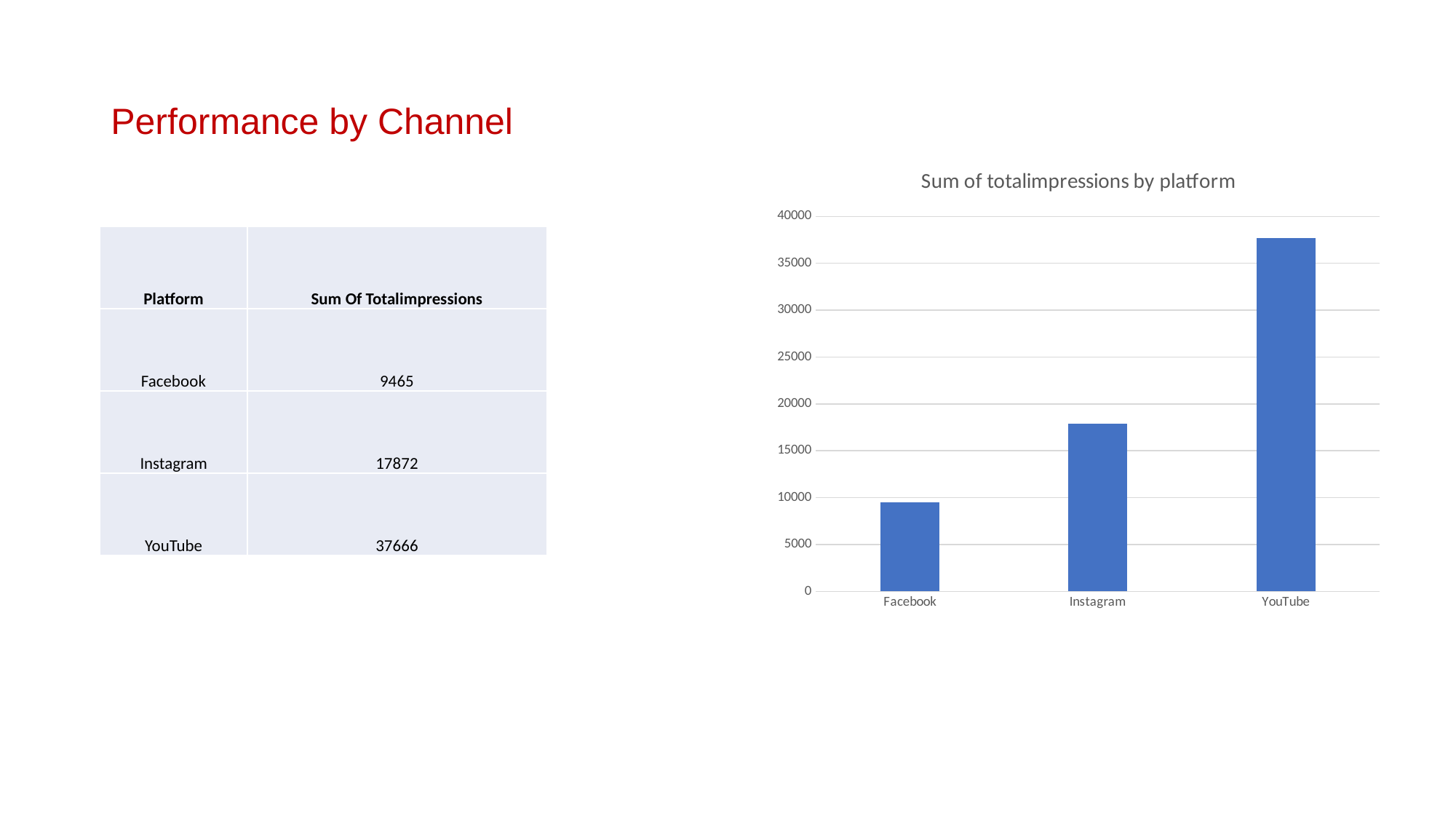

# Performance by Channel

### Chart: Sum of totalimpressions by platform

| Category |  |
|---|---|
| Facebook | 9465.0 |
| Instagram | 17872.0 |
| YouTube | 37666.0 |
| Platform | Sum Of Totalimpressions |
| --- | --- |
| Facebook | 9465 |
| Instagram | 17872 |
| YouTube | 37666 |